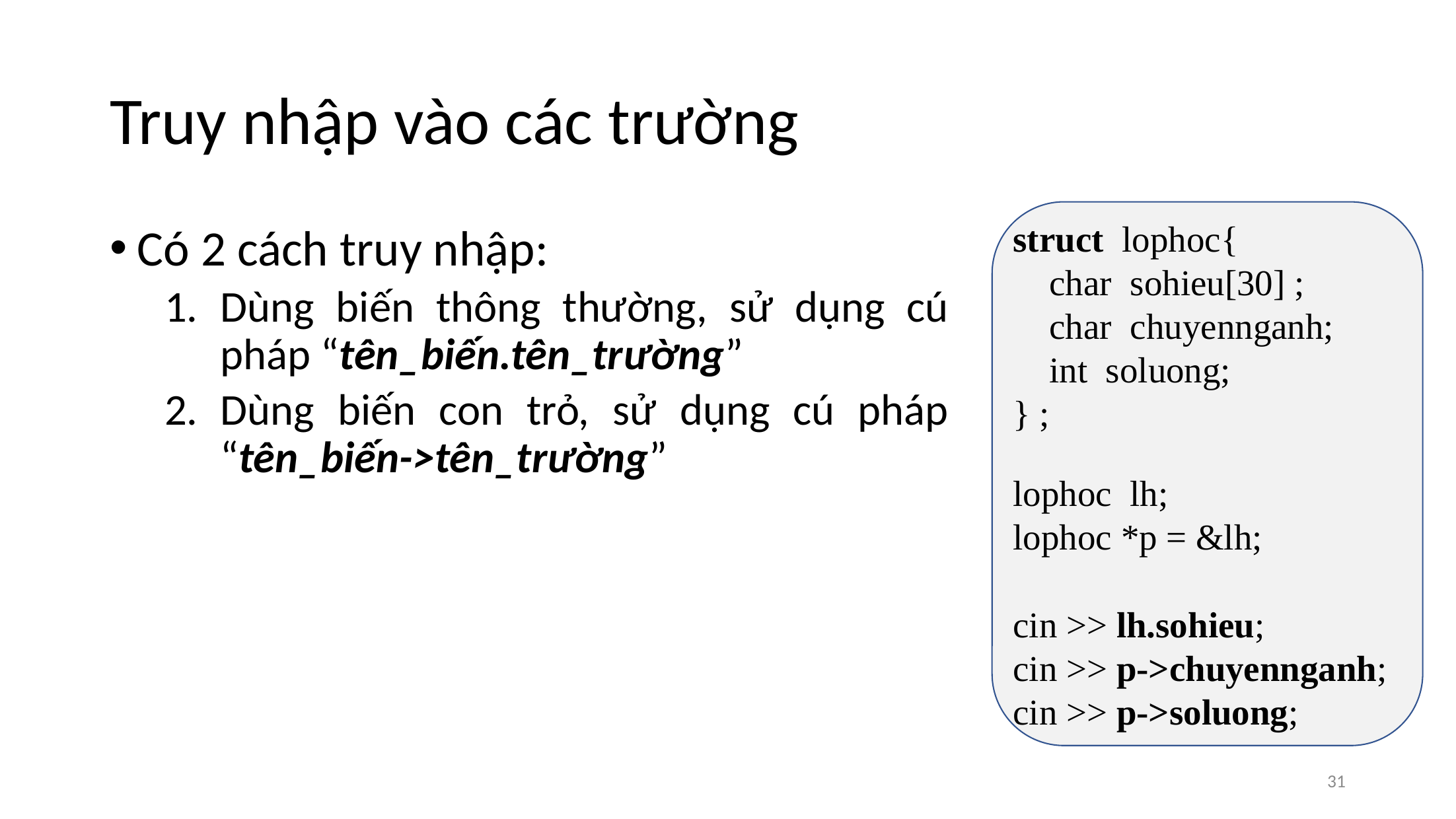

# Truy nhập vào các trường
struct  lophoc{
    char  sohieu[30] ;
    char  chuyennganh;
    int  soluong;
} ;

lophoc  lh;
lophoc *p = &lh;

cin >> lh.sohieu;
cin >> p->chuyennganh;
cin >> p->soluong;
Có 2 cách truy nhập:
Dùng biến thông thường, sử dụng cú pháp “tên_biến.tên_trường”
Dùng biến con trỏ, sử dụng cú pháp “tên_biến->tên_trường”
31